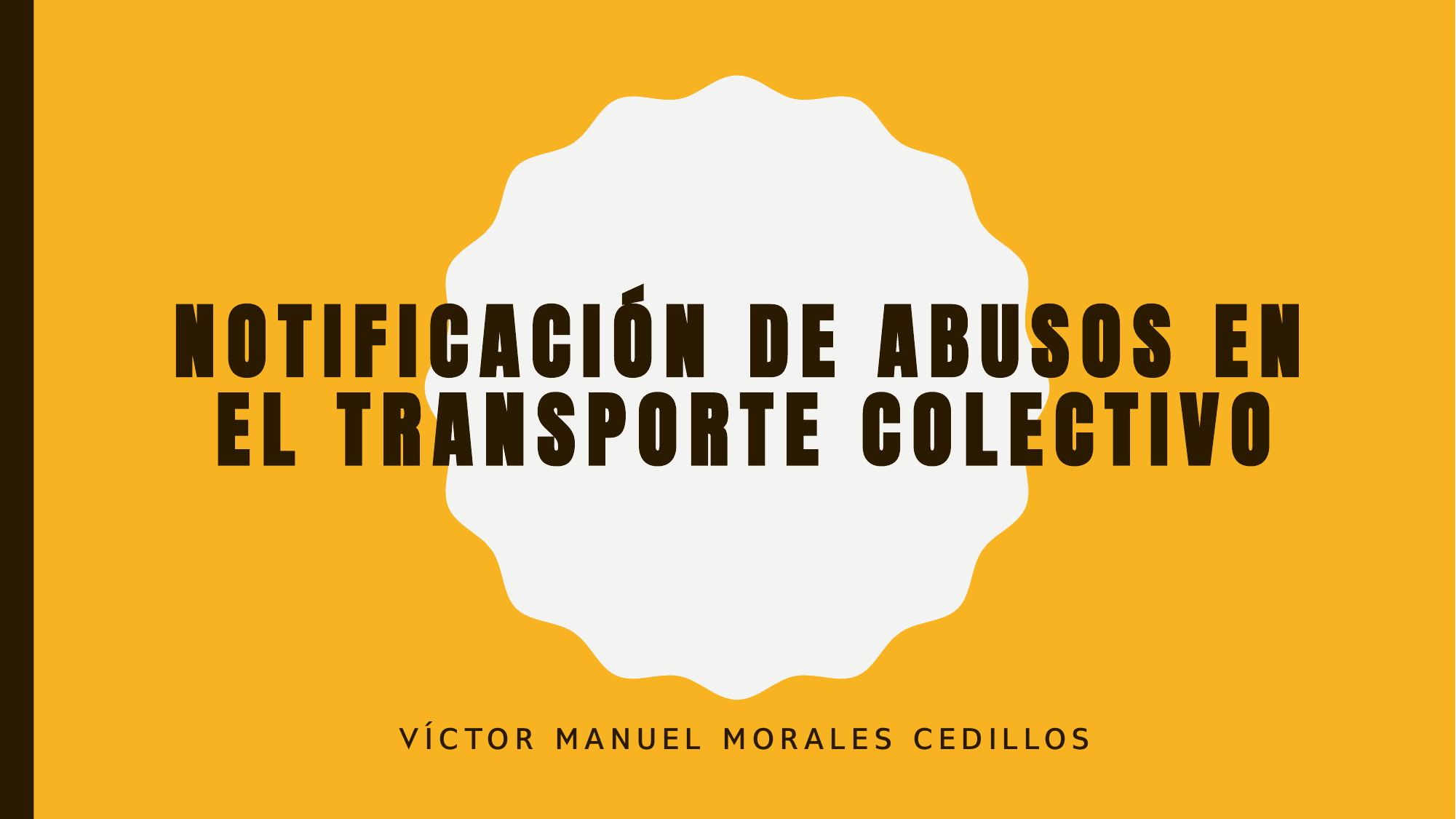

# Notificación de Abusos en el transporte colectivo
Víctor Manuel Morales Cedillos